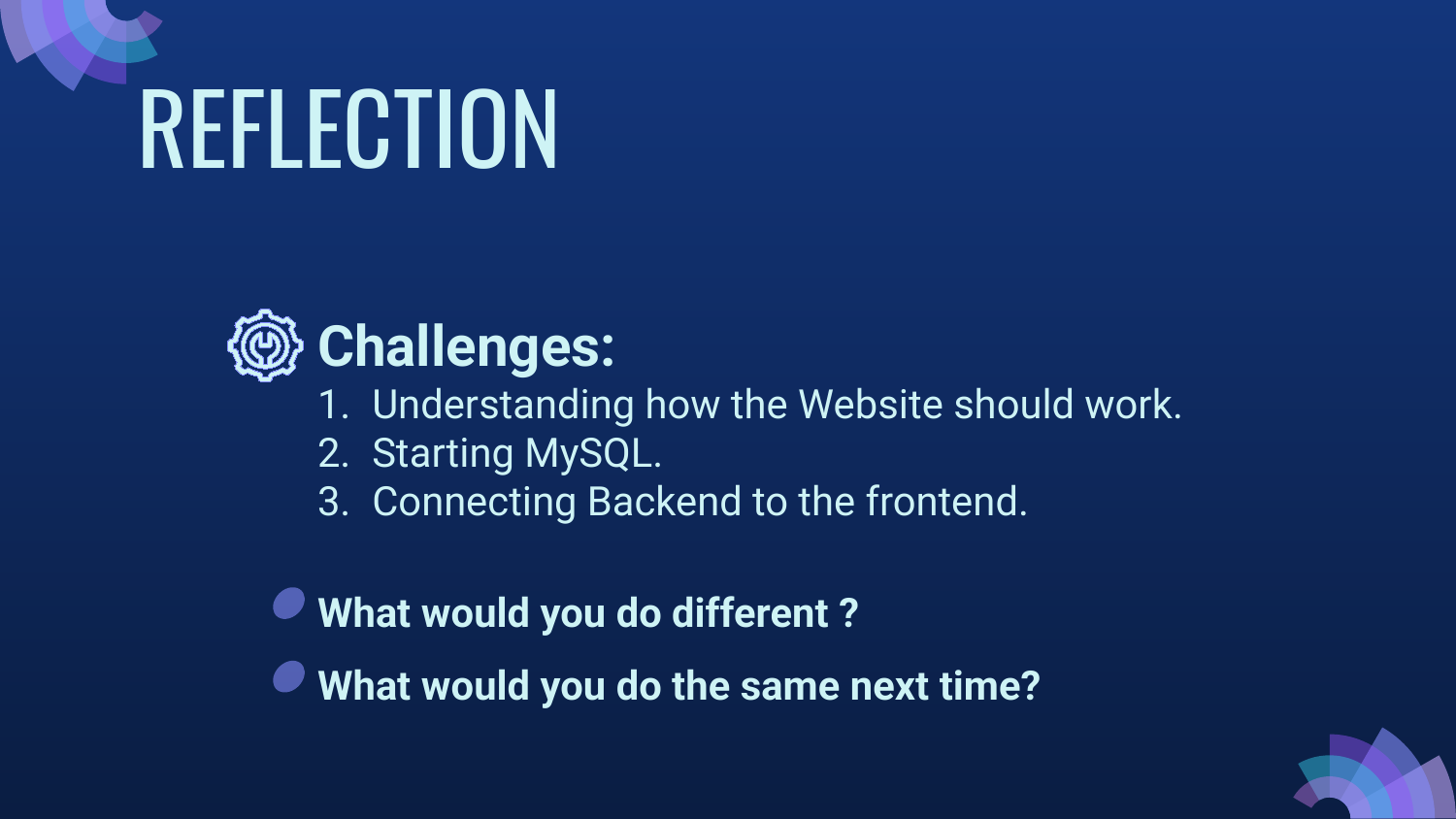

# REFLECTION

Challenges:
Understanding how the Website should work.
Starting MySQL.
Connecting Backend to the frontend.

What would you do different ?
What would you do the same next time?